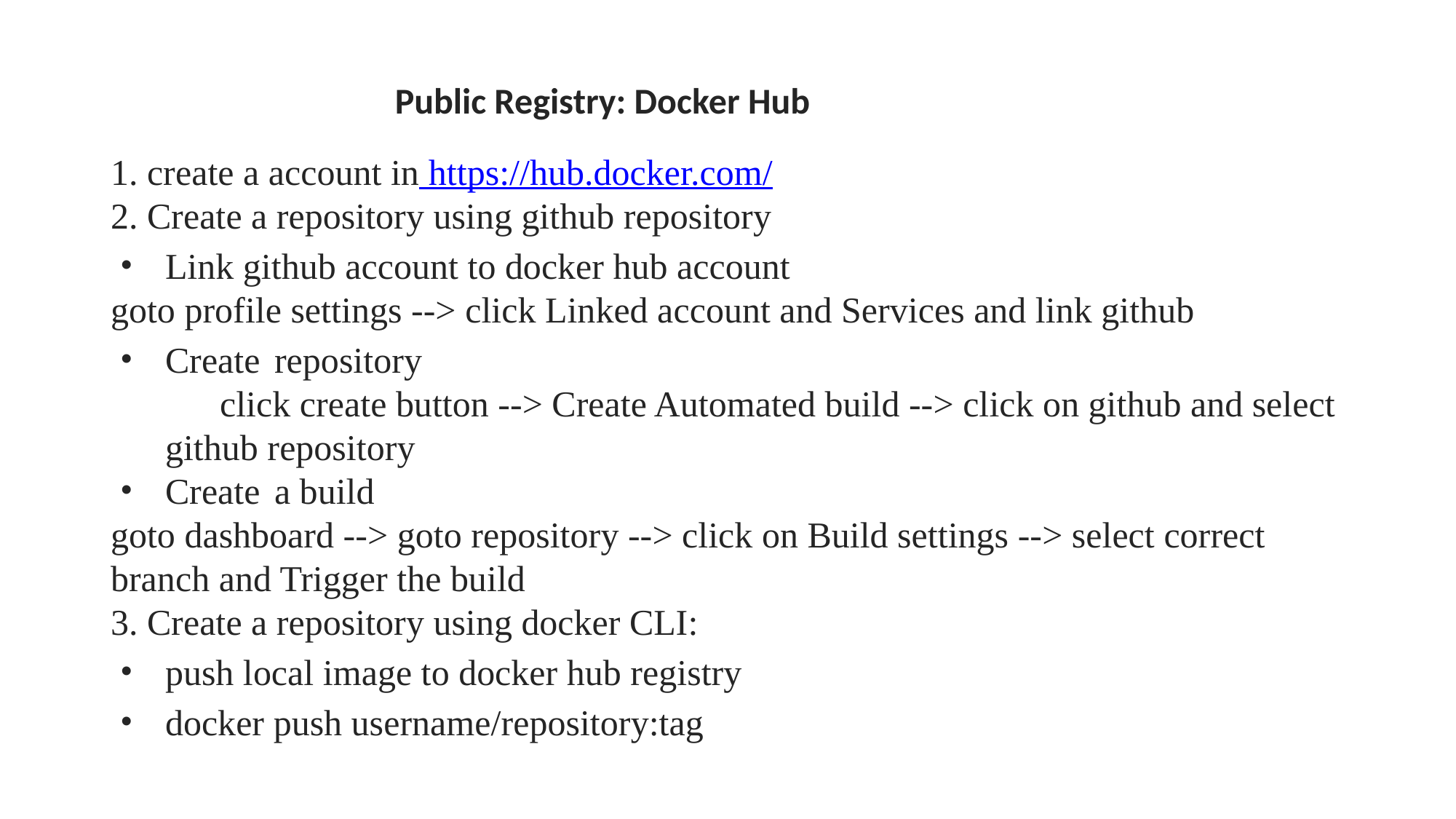

Public Registry: Docker Hub

1. create a account in https://hub.docker.com/
2. Create a repository using github repository
Link github account to docker hub account
goto profile settings --> click Linked account and Services and link github
Create 	repository
click create button --> Create Automated build --> click on github and select github repository
Create 	a build
goto dashboard --> goto repository --> click on Build settings --> select correct branch and Trigger the build
3. Create a repository using docker CLI:
push local image to docker hub registry
docker push username/repository:tag